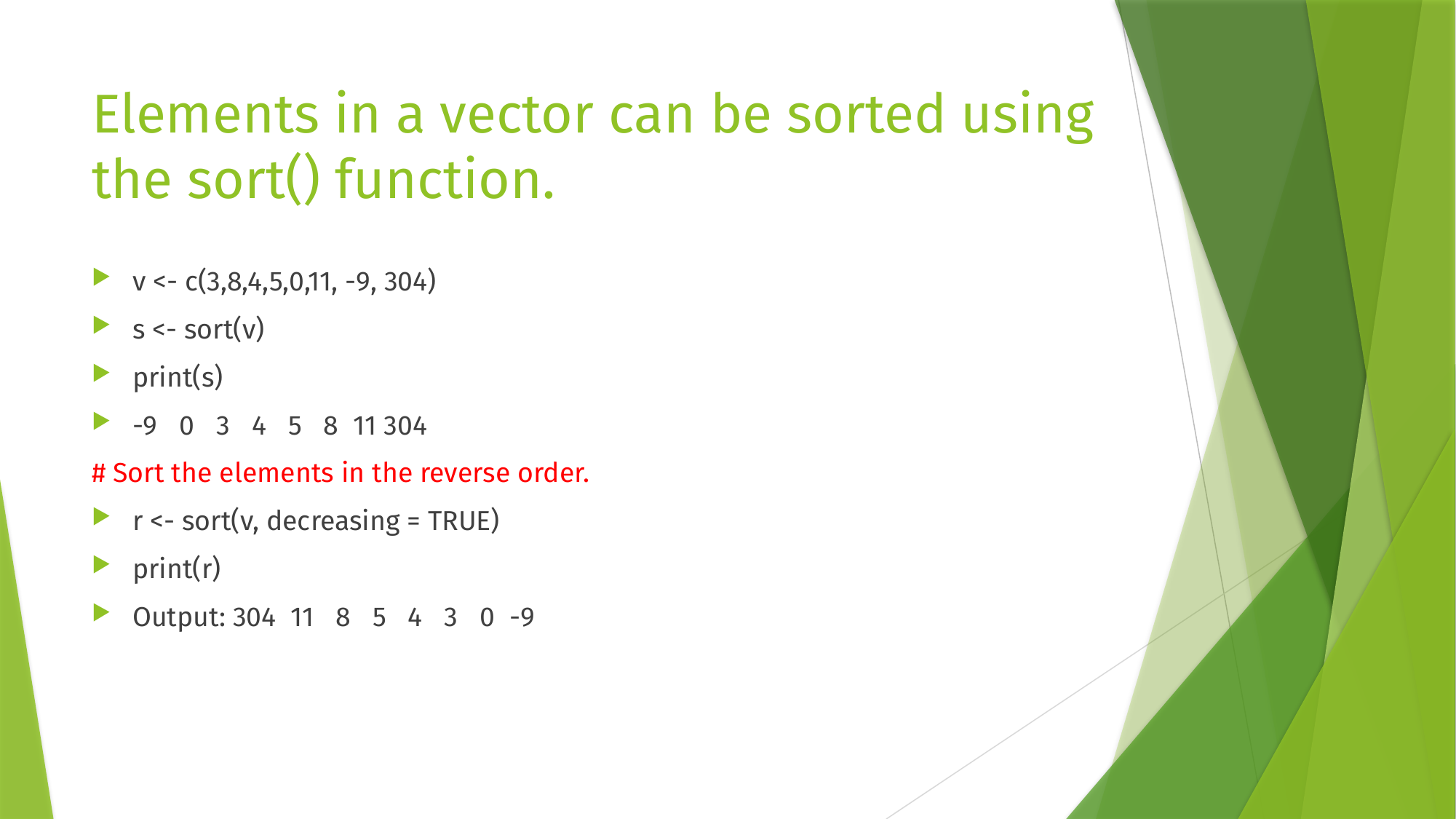

# Elements in a vector can be sorted using the sort() function.
v <- c(3,8,4,5,0,11, -9, 304)
s <- sort(v)
print(s)
-9   0   3   4   5   8  11 304
# Sort the elements in the reverse order.
r <- sort(v, decreasing = TRUE)
print(r)
Output: 304  11   8   5   4   3   0  -9